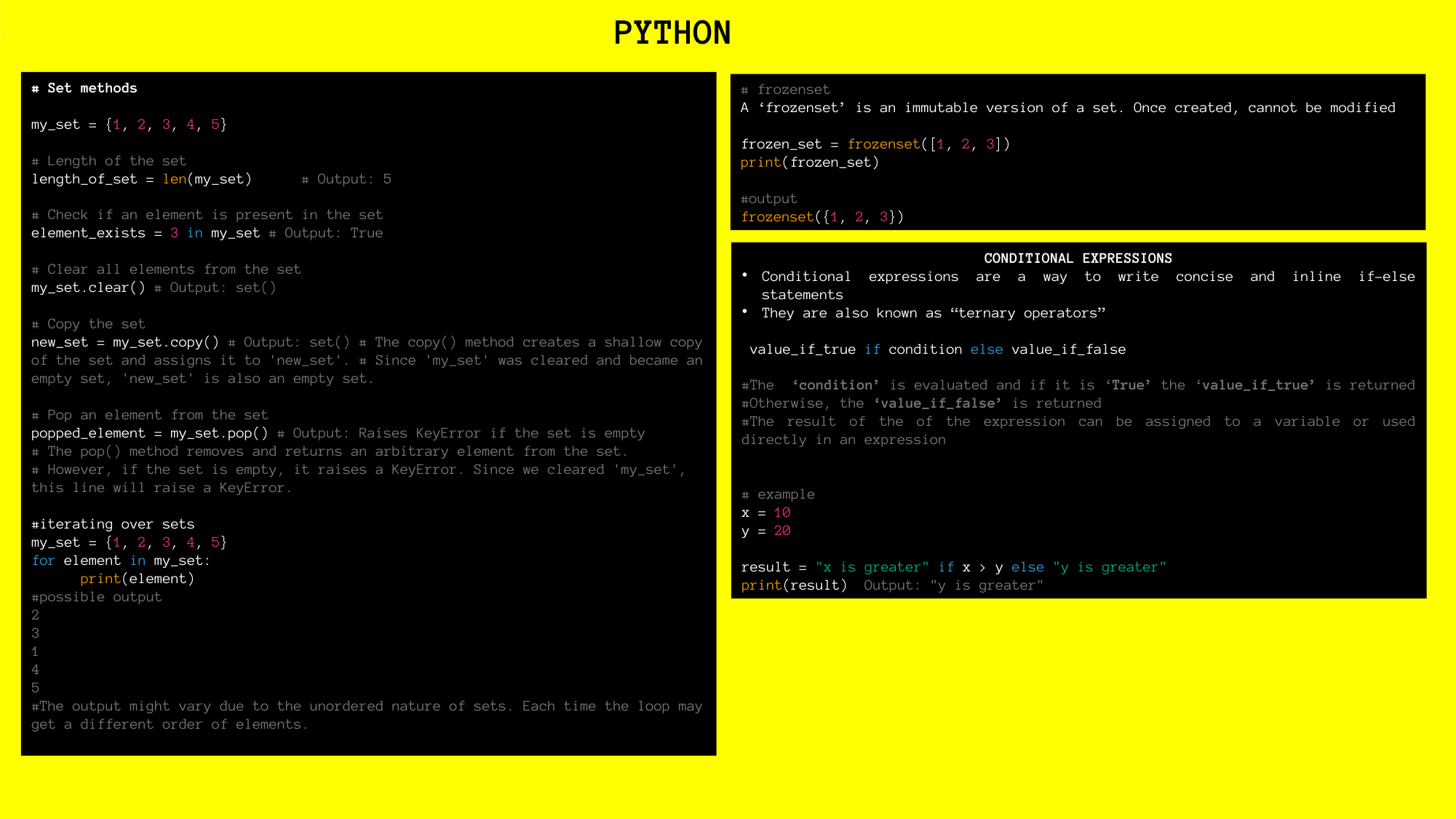

PYTHON

# Set methods

my_set = {1, 2, 3, 4, 5}

# Length of the set
length_of_set = len(my_set)      # Output: 5

# Check if an element is present in the set
element_exists = 3 in my_set # Output: True

# Clear all elements from the set
my_set.clear() # Output: set()

# Copy the set
new_set = my_set.copy() # Output: set() # The copy() method creates a shallow copy of the set and assigns it to 'new_set'. # Since 'my_set' was cleared and became an empty set, 'new_set' is also an empty set.

# Pop an element from the set
popped_element = my_set.pop() # Output: Raises KeyError if the set is empty
# The pop() method removes and returns an arbitrary element from the set.
# However, if the set is empty, it raises a KeyError. Since we cleared 'my_set', this line will raise a KeyError.
#iterating over sets
my_set = {1, 2, 3, 4, 5}
for element in my_set:
      print(element)
#possible output
2
3
1
4
5
#The output might vary due to the unordered nature of sets. Each time the loop may get a different order of elements.

# frozenset
A ‘frozenset’ is an immutable version of a set. Once created, cannot be modified

frozen_set = frozenset([1, 2, 3])
print(frozen_set)

#output
frozenset({1, 2, 3})
CONDITIONAL EXPRESSIONS
Conditional expressions are a way to write concise and inline if-else statements
They are also known as “ternary operators”

 value_if_true if condition else value_if_false

#The  ‘condition’ is evaluated and if it is ‘True’ the ‘value_if_true’ is returned
#Otherwise, the ‘value_if_false’ is returned
#The result of the of the expression can be assigned to a variable or used directly in an expression

# example
x = 10
y = 20

result = "x is greater" if x > y else "y is greater"
print(result)  Output: "y is greater"